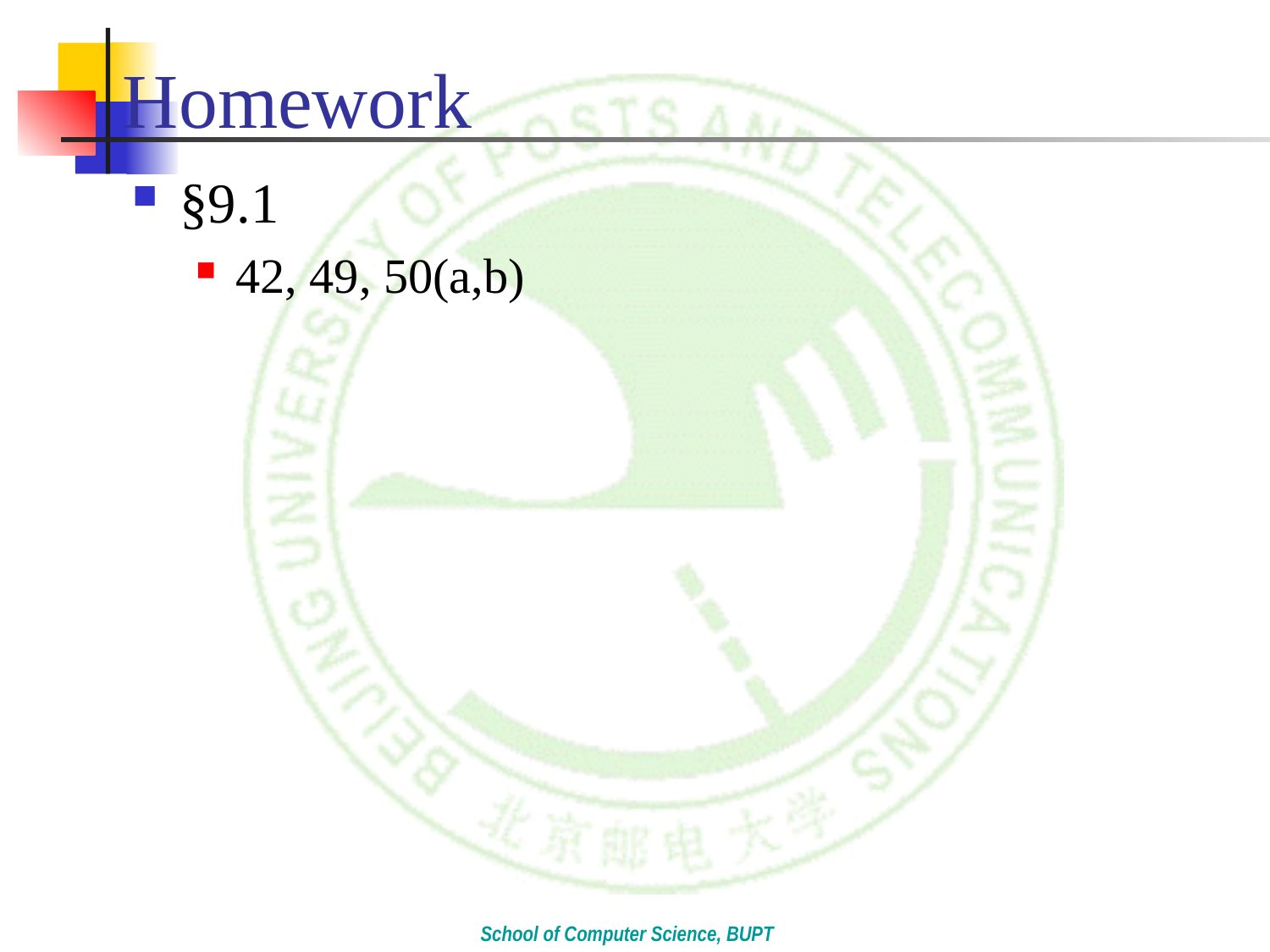

# Homework
§9.1
42, 49, 50(a,b)

School of Computer Science, BUPT
69